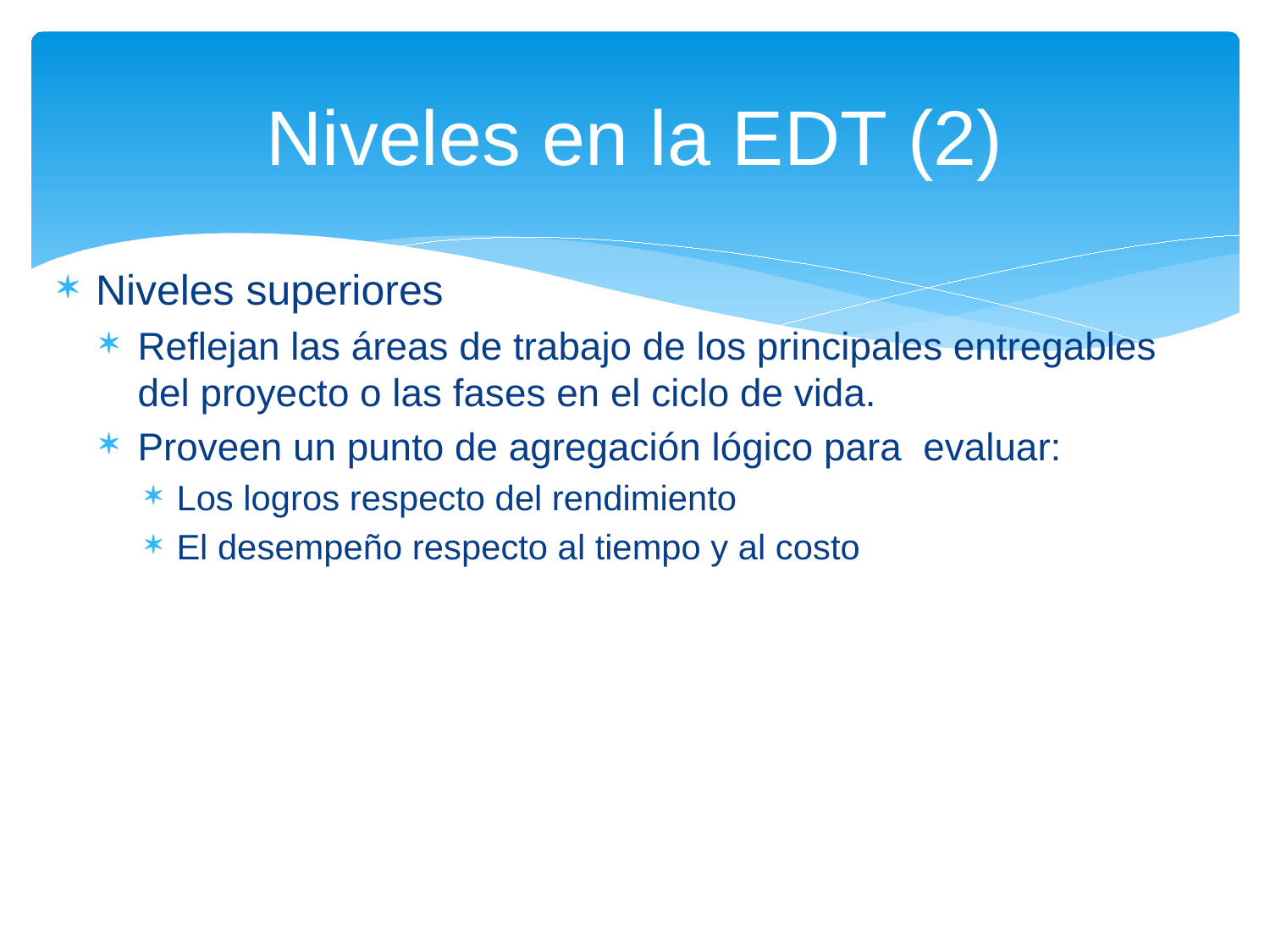

# Niveles en la EDT (2)
Niveles superiores
Reflejan las áreas de trabajo de los principales entregables del proyecto o las fases en el ciclo de vida.
Proveen un punto de agregación lógico para  evaluar:
Los logros respecto del rendimiento
El desempeño respecto al tiempo y al costo